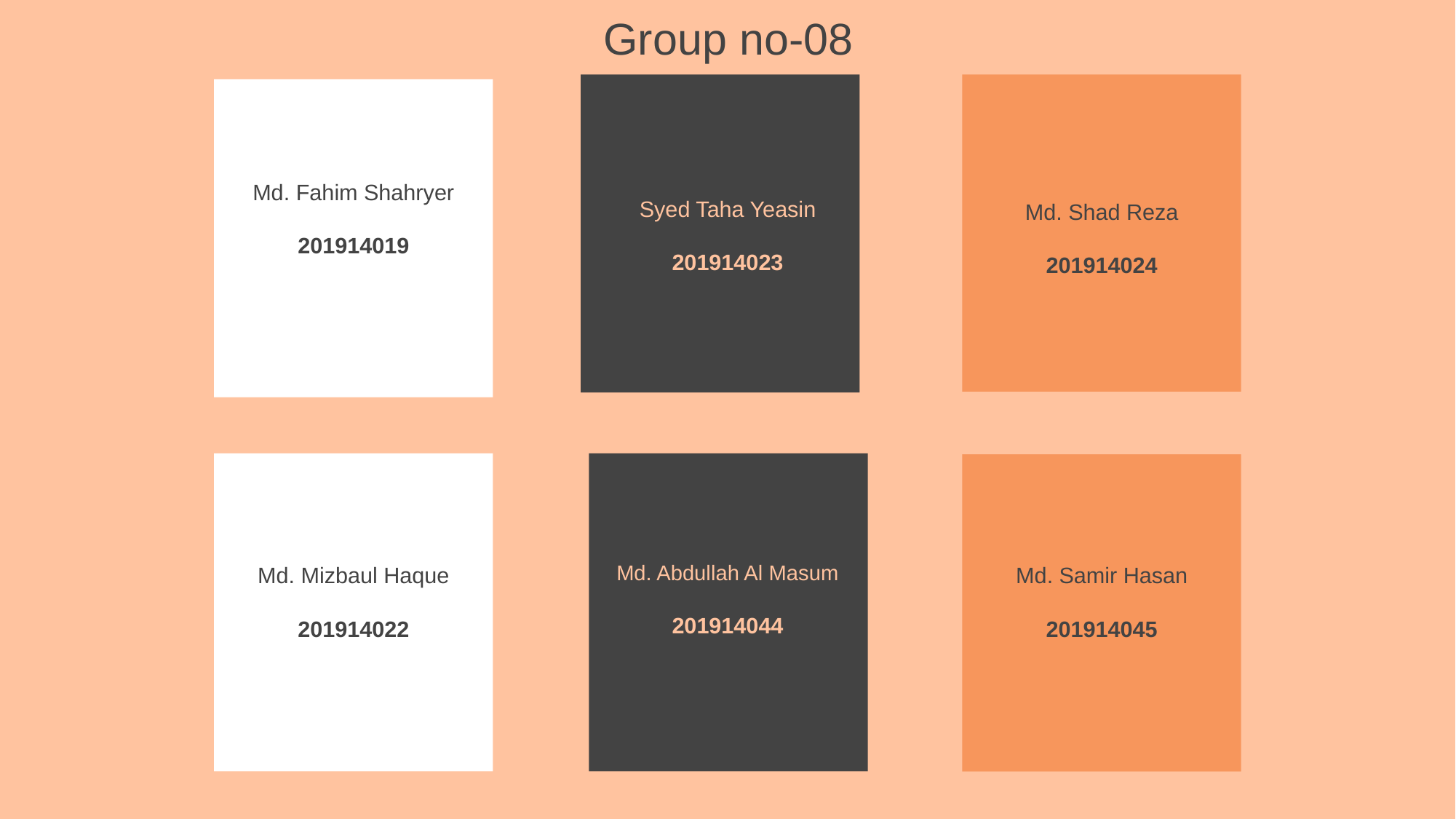

# Group no-08

Md. Fahim Shahryer

201914019
Syed Taha Yeasin

201914023
Md. Shad Reza

201914024

Md. Abdullah Al Masum

201914044
Md. Samir Hasan

201914045
Md. Mizbaul Haque

201914022